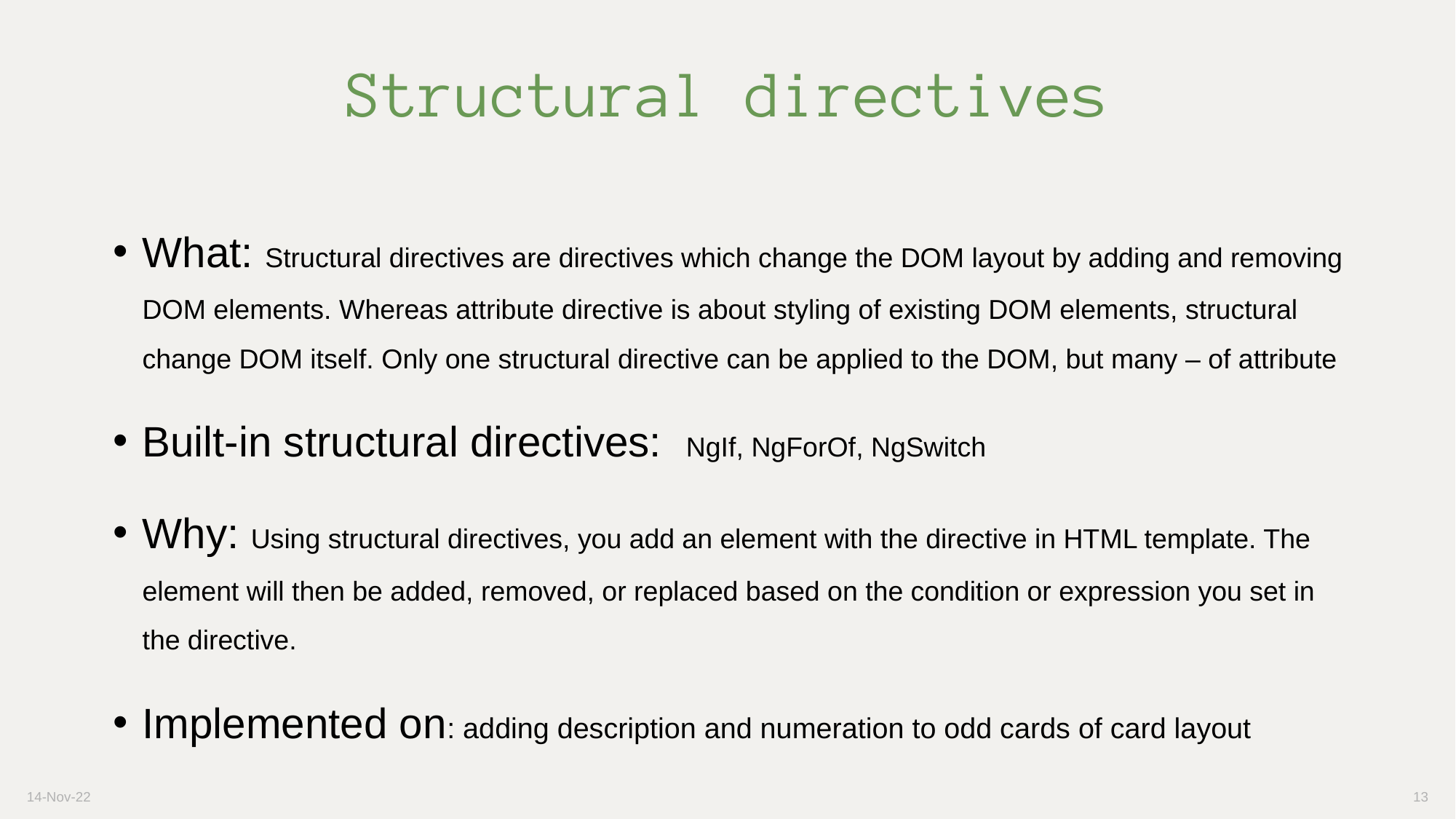

# Structural directives
What: Structural directives are directives which change the DOM layout by adding and removing DOM elements. Whereas attribute directive is about styling of existing DOM elements, structural change DOM itself. Only one structural directive can be applied to the DOM, but many – of attribute
Built-in structural directives:  NgIf, NgForOf, NgSwitch
Why: Using structural directives, you add an element with the directive in HTML template. The element will then be added, removed, or replaced based on the condition or expression you set in the directive.
Implemented on: adding description and numeration to odd cards of card layout
14-Nov-22
13